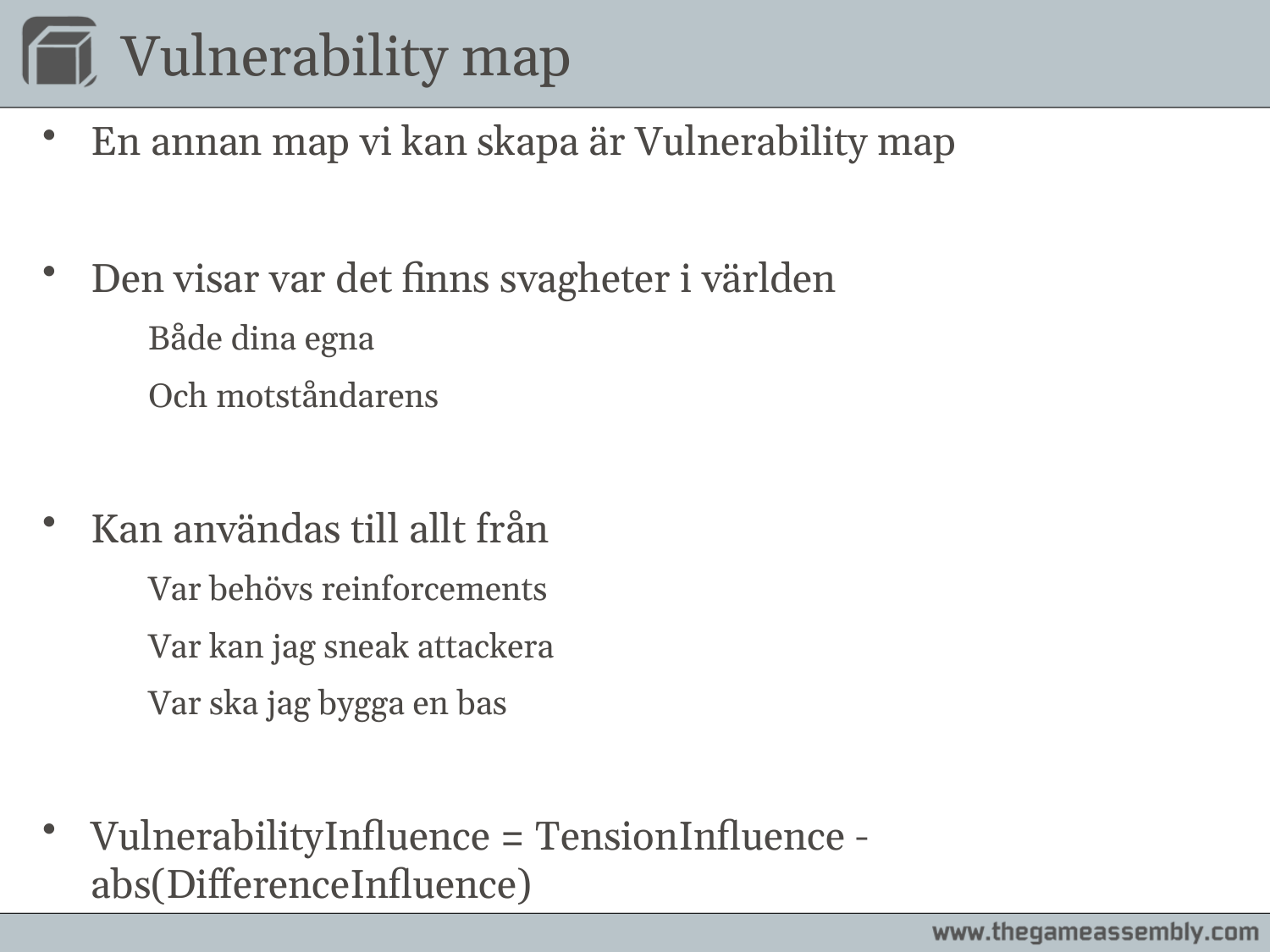

# Vulnerability map
En annan map vi kan skapa är Vulnerability map

Den visar var det finns svagheter i världen
	Både dina egna
	Och motståndarens

Kan användas till allt från
	Var behövs reinforcements
	Var kan jag sneak attackera
	Var ska jag bygga en bas

VulnerabilityInfluence = TensionInfluence - abs(DifferenceInfluence)